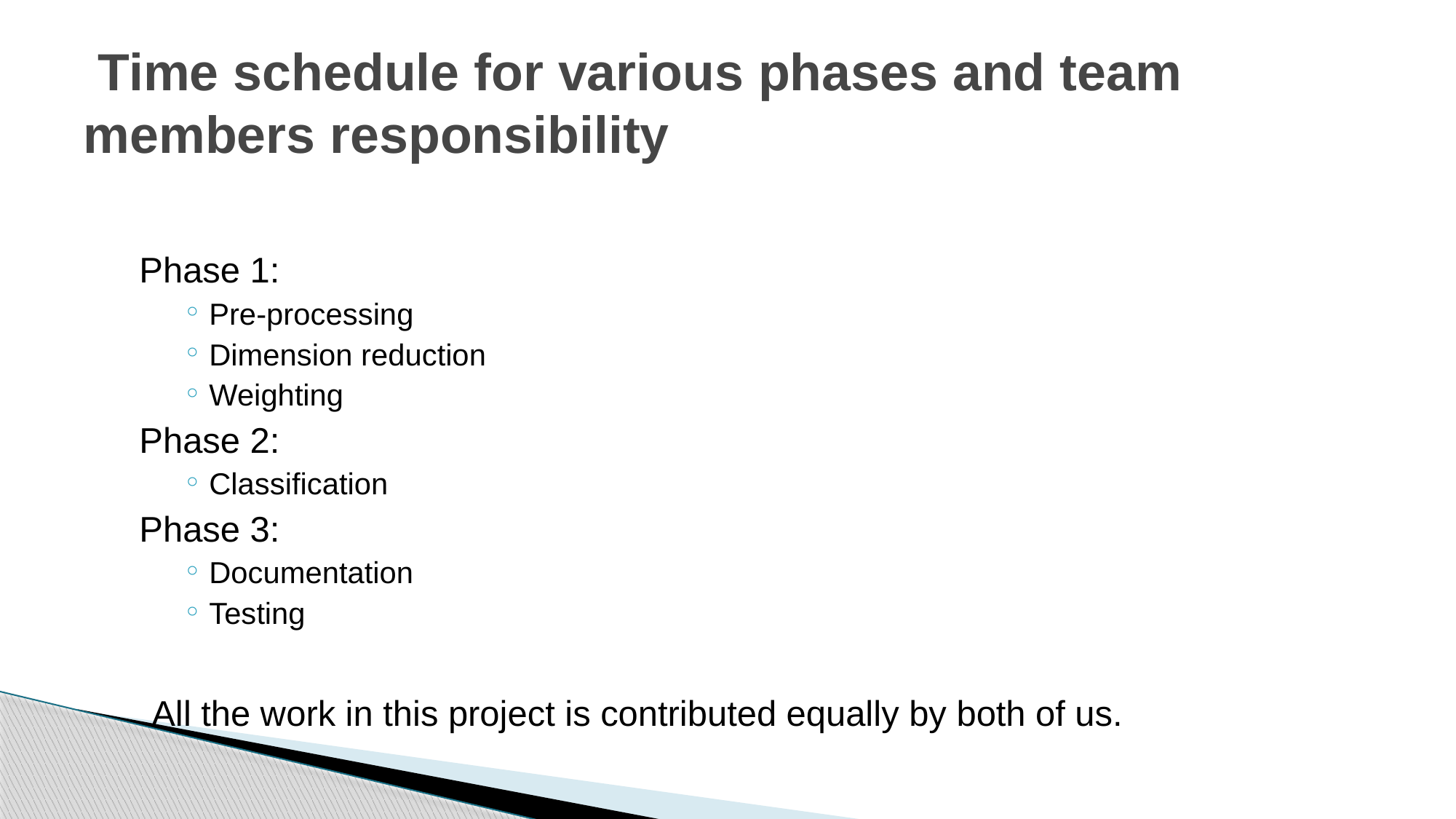

# Time schedule for various phases and team members responsibility
Phase 1:
Pre-processing
Dimension reduction
Weighting
Phase 2:
Classification
Phase 3:
Documentation
Testing

All the work in this project is contributed equally by both of us.